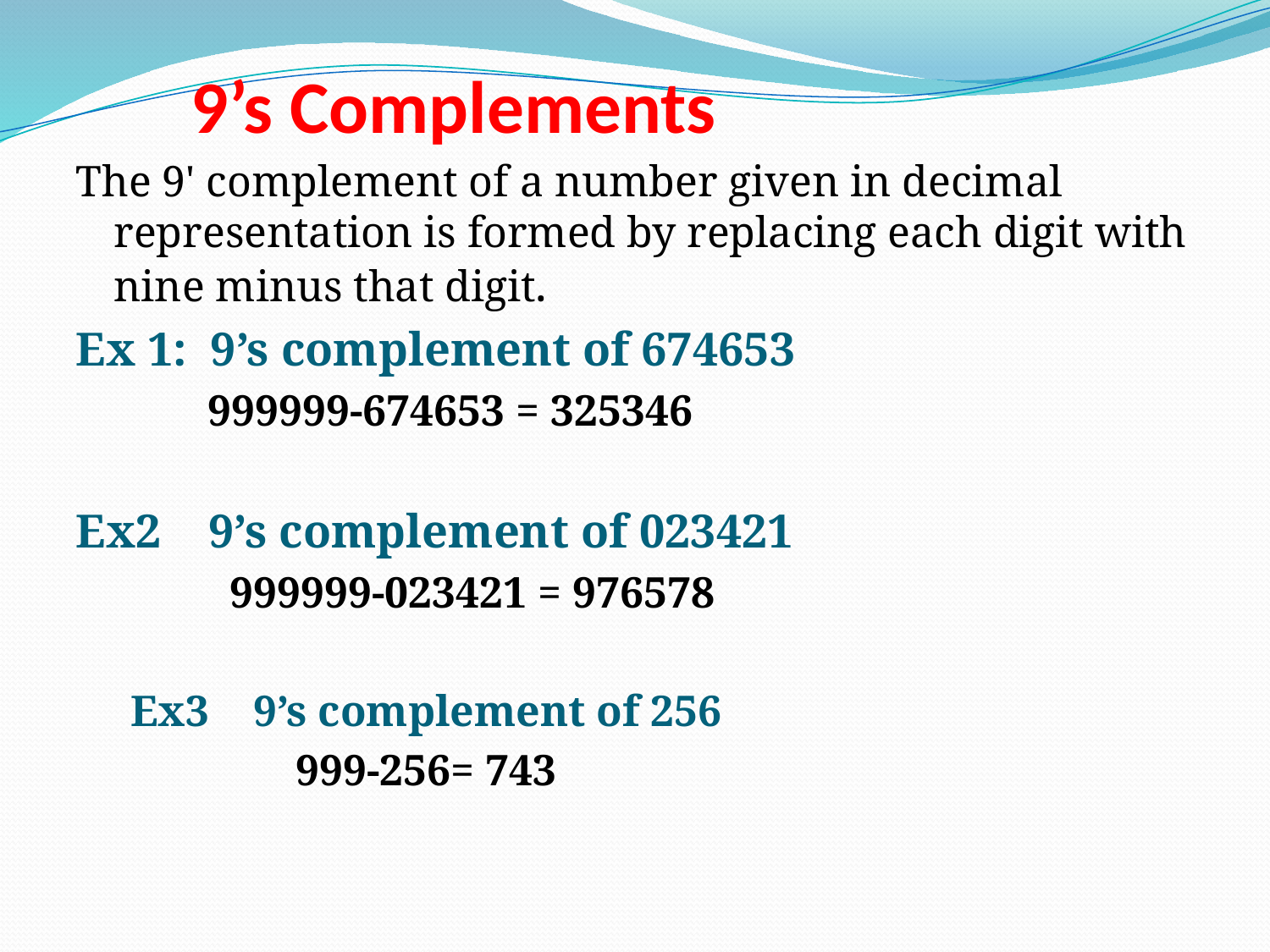

# 9’s Complements
The 9' complement of a number given in decimal representation is formed by replacing each digit with nine minus that digit.
Ex 1:  9’s complement of 674653
       999999-674653 = 325346

Ex2    9’s complement of 023421
         999999-023421 = 976578

Ex3    9’s complement of 256
               999-256= 743